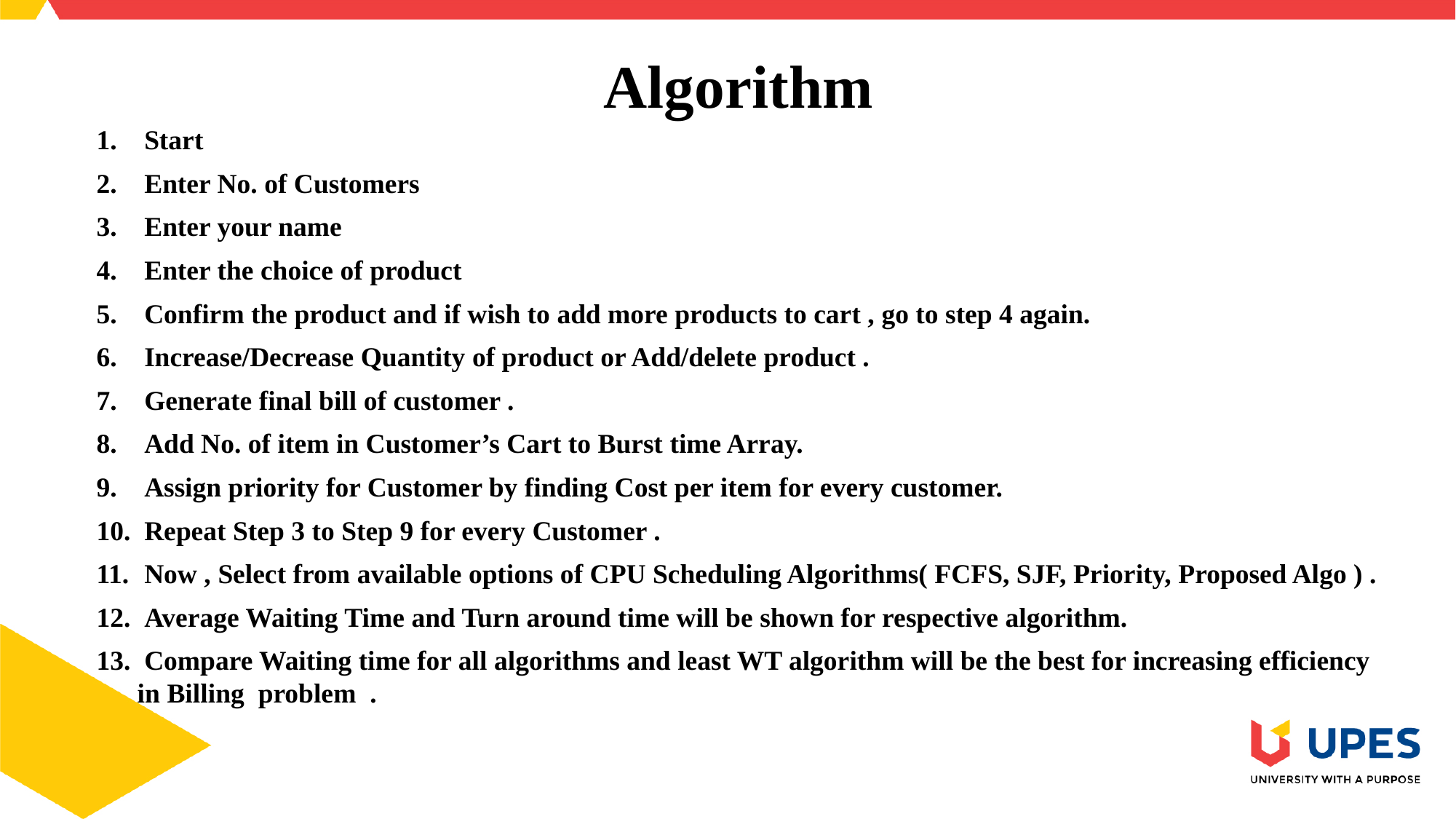

# Algorithm
 Start
 Enter No. of Customers
 Enter your name
 Enter the choice of product
 Confirm the product and if wish to add more products to cart , go to step 4 again.
 Increase/Decrease Quantity of product or Add/delete product .
 Generate final bill of customer .
 Add No. of item in Customer’s Cart to Burst time Array.
 Assign priority for Customer by finding Cost per item for every customer.
 Repeat Step 3 to Step 9 for every Customer .
 Now , Select from available options of CPU Scheduling Algorithms( FCFS, SJF, Priority, Proposed Algo ) .
 Average Waiting Time and Turn around time will be shown for respective algorithm.
 Compare Waiting time for all algorithms and least WT algorithm will be the best for increasing efficiency in Billing  problem  .